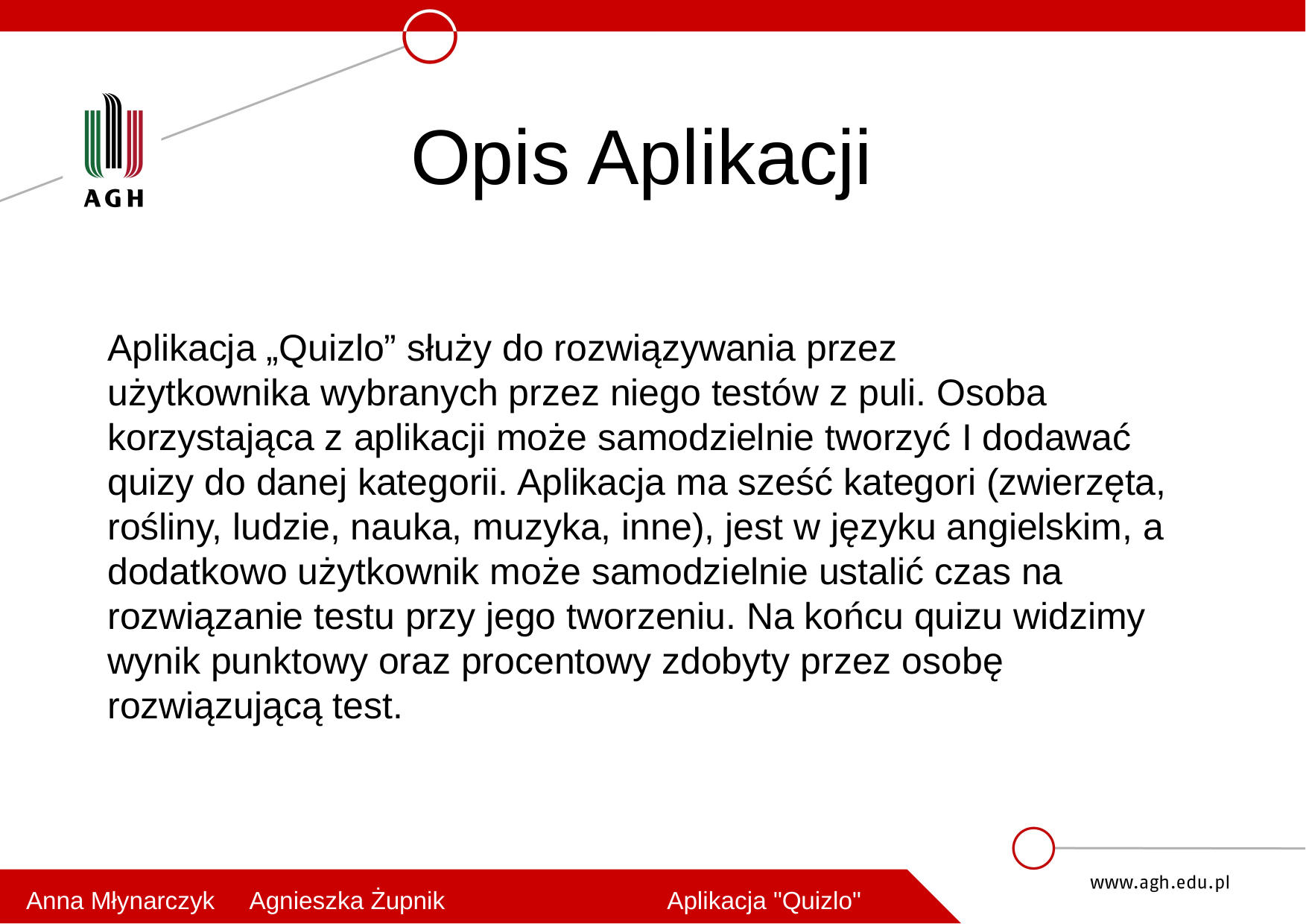

# Opis Aplikacji

Aplikacja „Quizlo” służy do rozwiązywania przez użytkownika wybranych przez niego testów z puli. Osoba korzystająca z aplikacji może samodzielnie tworzyć I dodawać quizy do danej kategorii. Aplikacja ma sześć kategori (zwierzęta, rośliny, ludzie, nauka, muzyka, inne), jest w języku angielskim, a dodatkowo użytkownik może samodzielnie ustalić czas na rozwiązanie testu przy jego tworzeniu. Na końcu quizu widzimy wynik punktowy oraz procentowy zdobyty przez osobę rozwiązującą test.

Anna Młynarczyk     Agnieszka Żupnik                      Aplikacja "Quizlo"

Anna Młynarczyk     Agnieszka Żupnik                          Aplikacja "Quizlo"